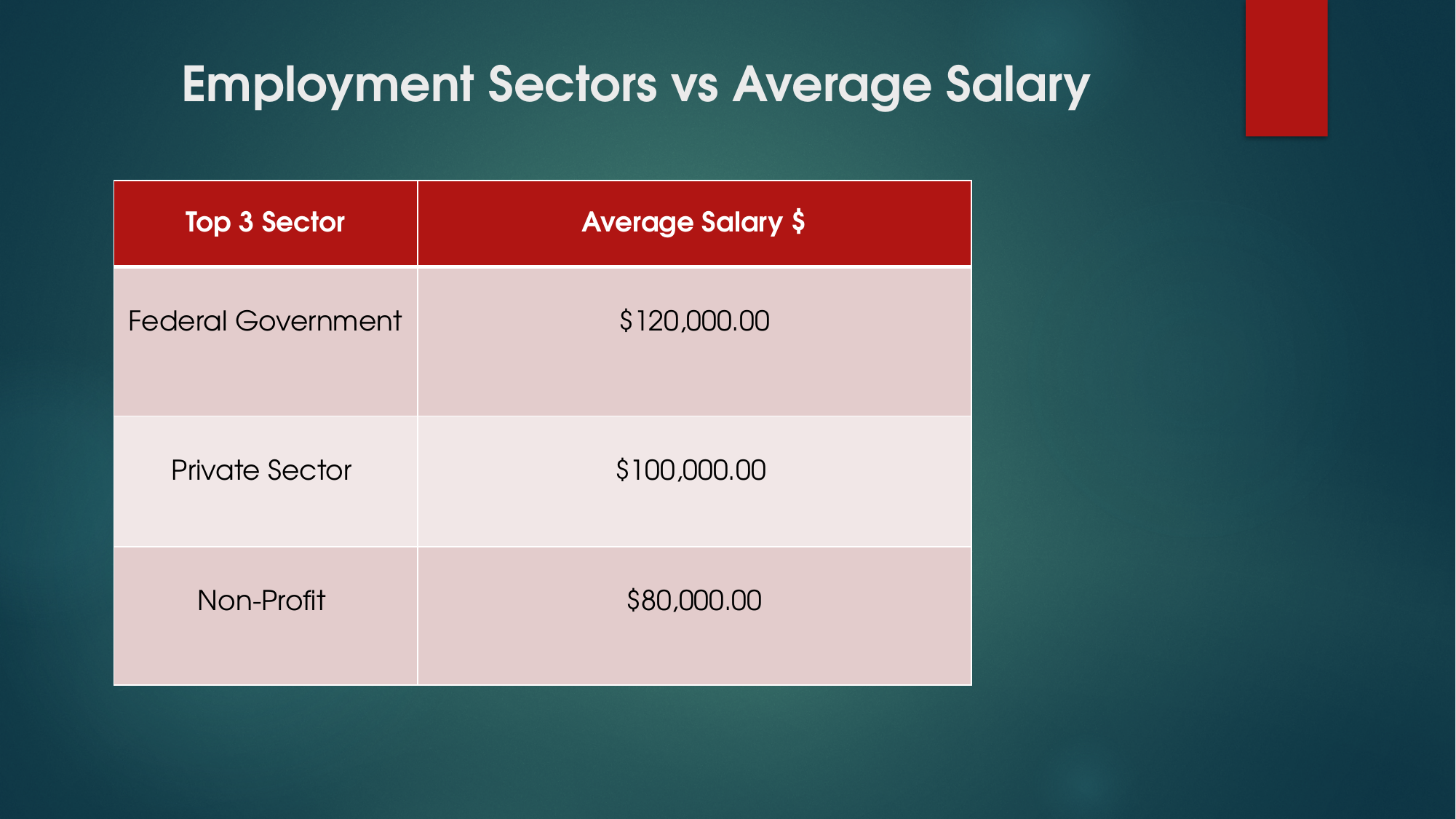

# Employment Sectors vs Average Salary
| Top 3 Sector | Average Salary $ |
| --- | --- |
| Federal Government | $120,000.00 |
| Private Sector | $100,000.00 |
| Non-Profit | $80,000.00 |